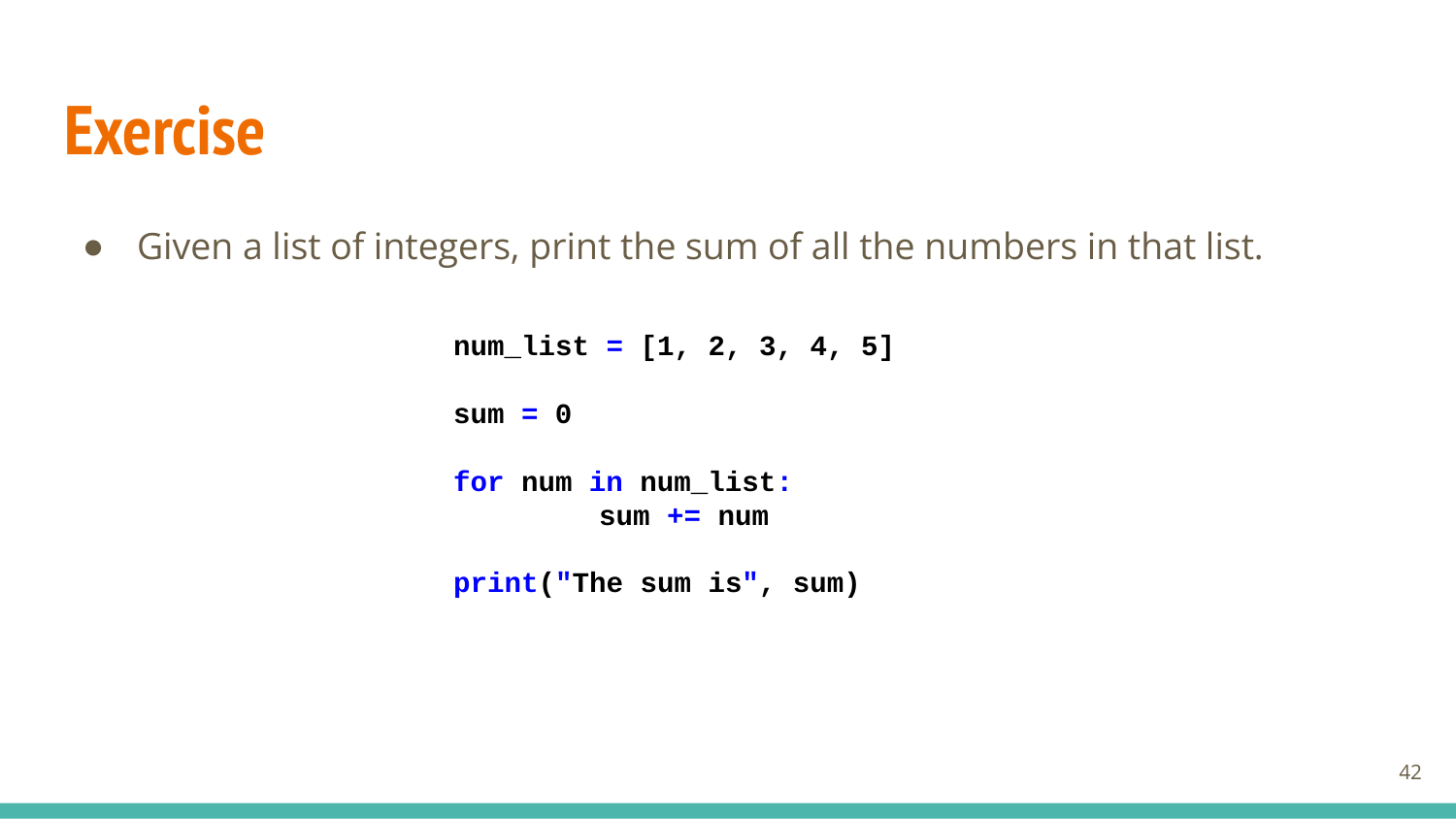

# Exercise
Given a list of integers, print the sum of all the numbers in that list.
num_list = [1, 2, 3, 4, 5]

sum = 0

for num in num_list:
	sum += num

print("The sum is", sum)
42